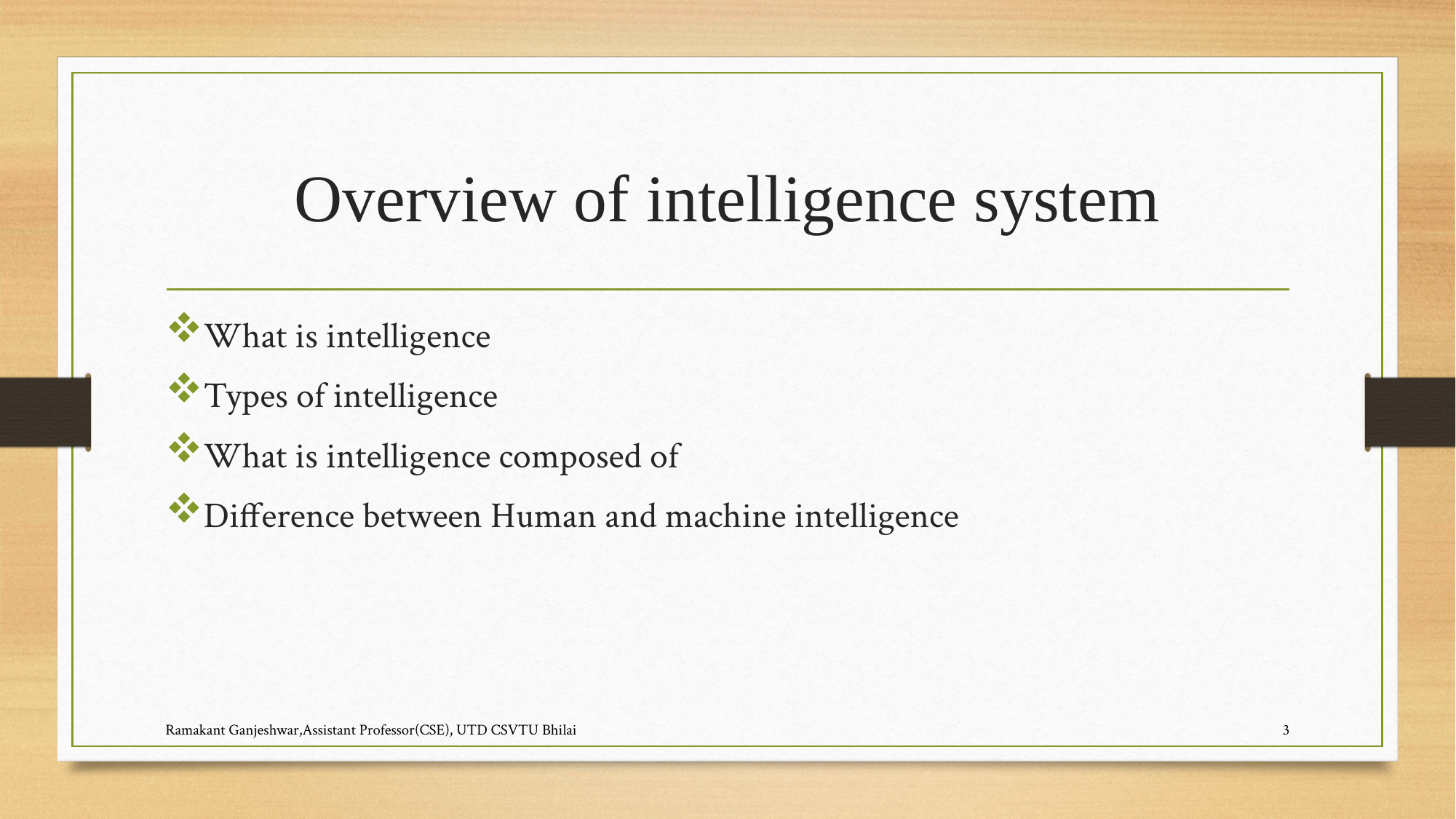

# Overview of intelligence system
What is intelligence
Types of intelligence
What is intelligence composed of
Difference between Human and machine intelligence

Ramakant Ganjeshwar,Assistant Professor(CSE), UTD CSVTU Bhilai
3